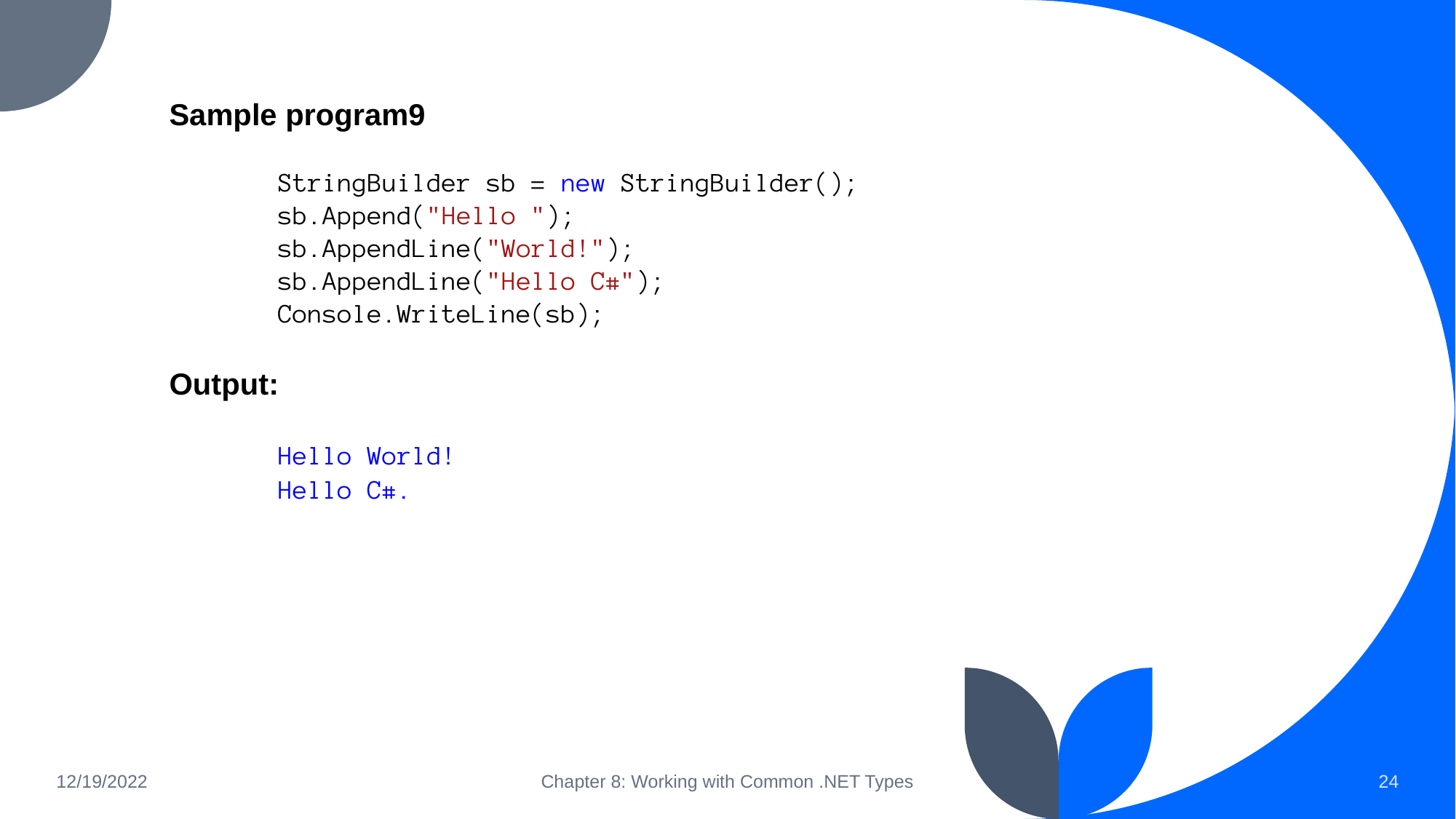

Sample program9

	StringBuilder sb = new StringBuilder();
	sb.Append("Hello ");
	sb.AppendLine("World!");
	sb.AppendLine("Hello C#");
	Console.WriteLine(sb);

Output:

	Hello World!
	Hello C#.

12/19/2022
Chapter 8: Working with Common .NET Types
24